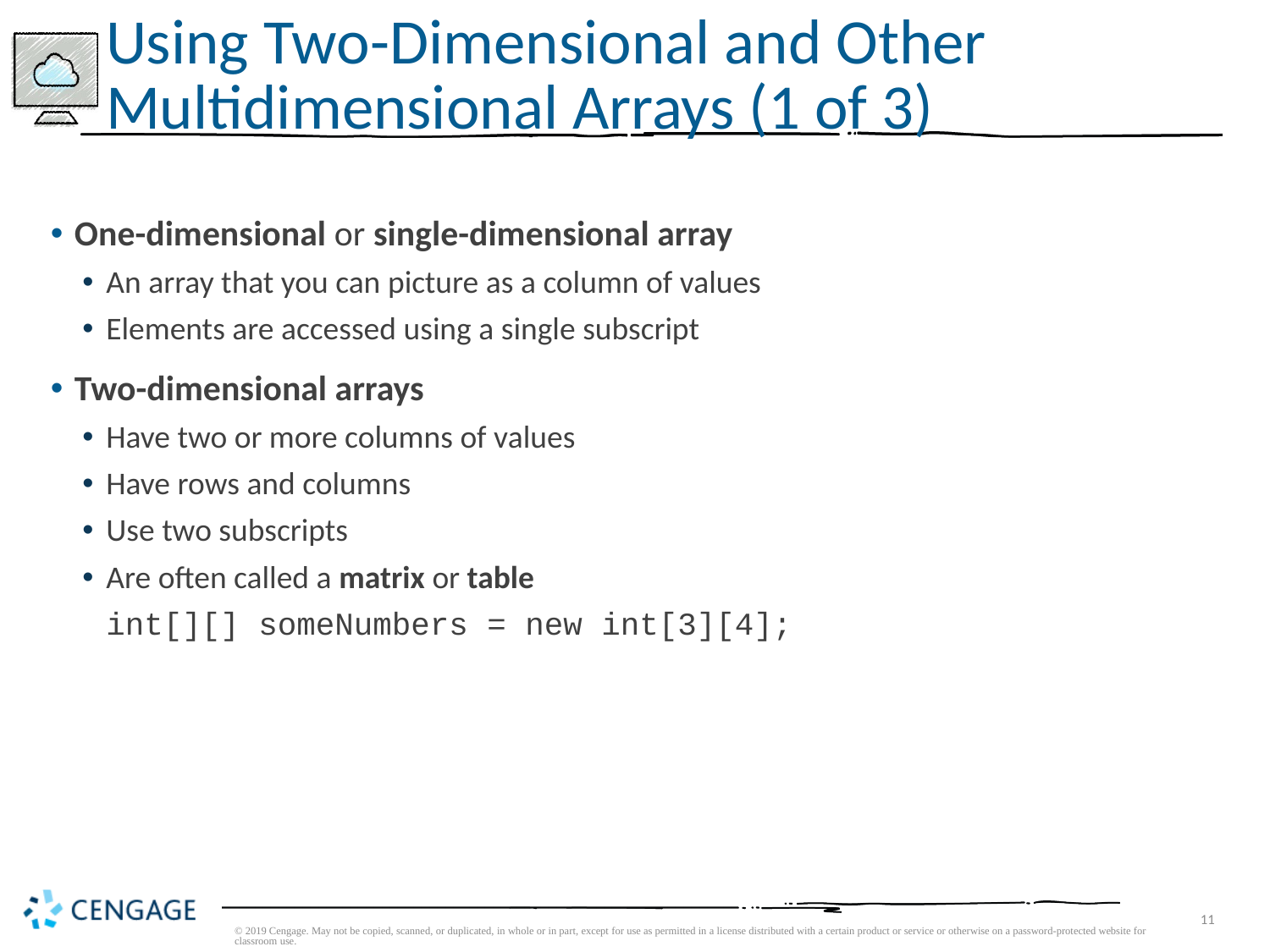

# Using Two-Dimensional and Other Multidimensional Arrays (1 of 3)
One-dimensional or single-dimensional array
An array that you can picture as a column of values
Elements are accessed using a single subscript
Two-dimensional arrays
Have two or more columns of values
Have rows and columns
Use two subscripts
Are often called a matrix or table
	int[][] someNumbers = new int[3][4];

© 2019 Cengage. May not be copied, scanned, or duplicated, in whole or in part, except for use as permitted in a license distributed with a certain product or service or otherwise on a password-protected website for classroom use.